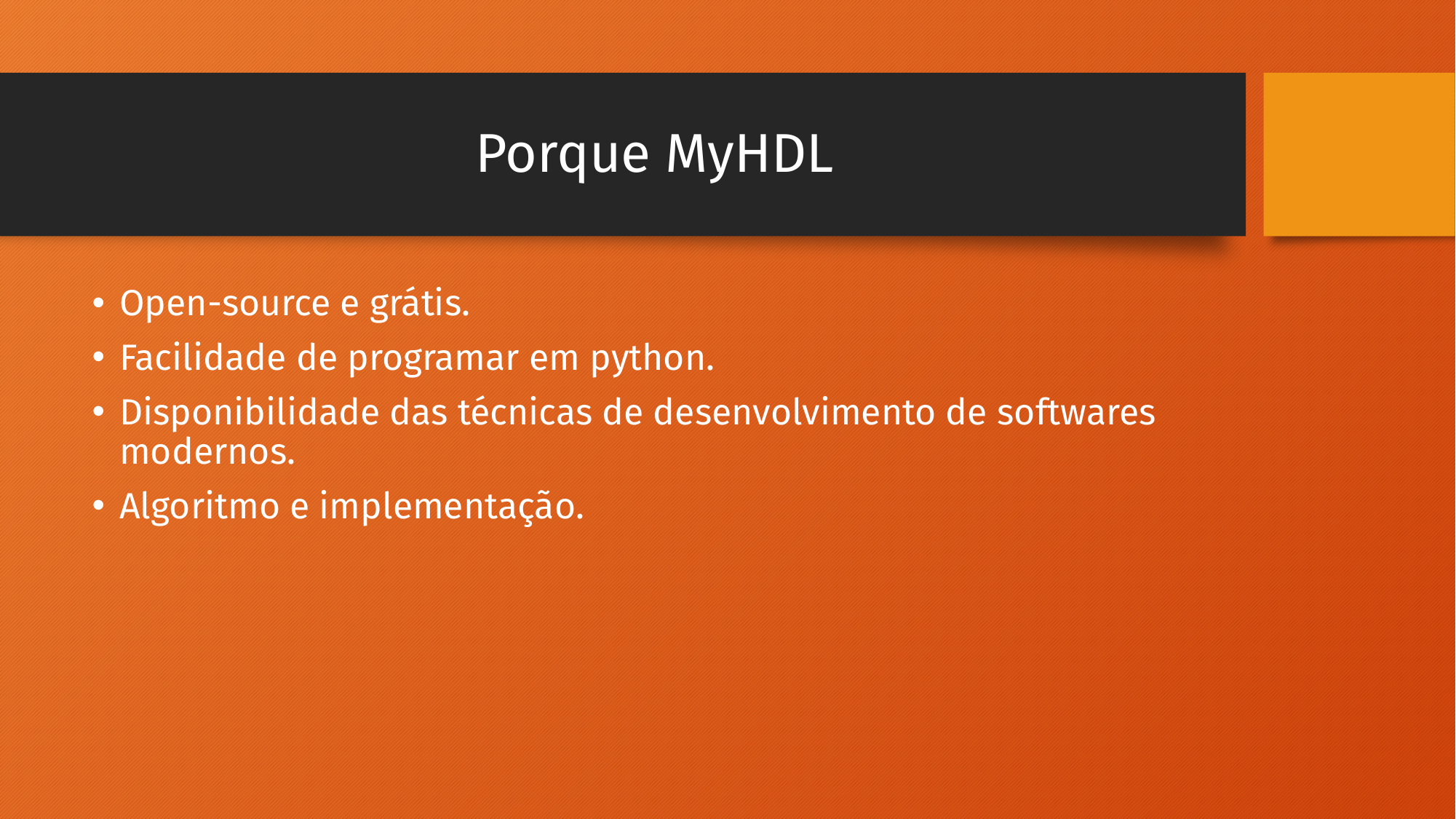

# Porque MyHDL
Open-source e grátis.
Facilidade de programar em python.
Disponibilidade das técnicas de desenvolvimento de softwares modernos.
Algoritmo e implementação.